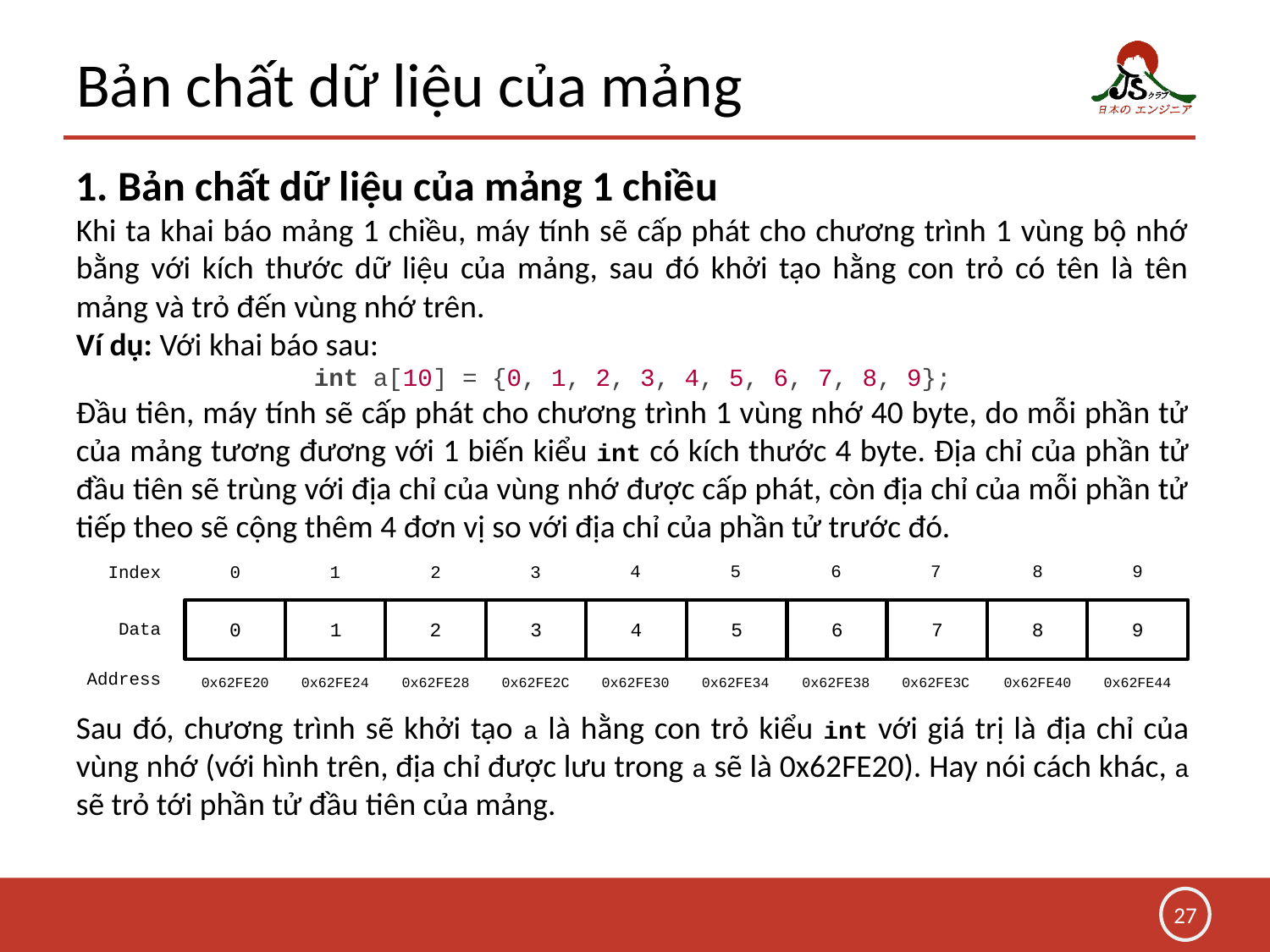

# Bản chất dữ liệu của mảng
1. Bản chất dữ liệu của mảng 1 chiều
Khi ta khai báo mảng 1 chiều, máy tính sẽ cấp phát cho chương trình 1 vùng bộ nhớ bằng với kích thước dữ liệu của mảng, sau đó khởi tạo hằng con trỏ có tên là tên mảng và trỏ đến vùng nhớ trên.
Ví dụ: Với khai báo sau:
int a[10] = {0, 1, 2, 3, 4, 5, 6, 7, 8, 9};
Đầu tiên, máy tính sẽ cấp phát cho chương trình 1 vùng nhớ 40 byte, do mỗi phần tử của mảng tương đương với 1 biến kiểu int có kích thước 4 byte. Địa chỉ của phần tử đầu tiên sẽ trùng với địa chỉ của vùng nhớ được cấp phát, còn địa chỉ của mỗi phần tử tiếp theo sẽ cộng thêm 4 đơn vị so với địa chỉ của phần tử trước đó.
4
5
6
7
8
9
0
1
2
3
Index
0
1
2
3
4
5
6
7
8
9
Data
Address
0x62FE30
0x62FE34
0x62FE38
0x62FE3C
0x62FE40
0x62FE44
0x62FE20
0x62FE24
0x62FE28
0x62FE2C
Sau đó, chương trình sẽ khởi tạo a là hằng con trỏ kiểu int với giá trị là địa chỉ của vùng nhớ (với hình trên, địa chỉ được lưu trong a sẽ là 0x62FE20). Hay nói cách khác, a sẽ trỏ tới phần tử đầu tiên của mảng.